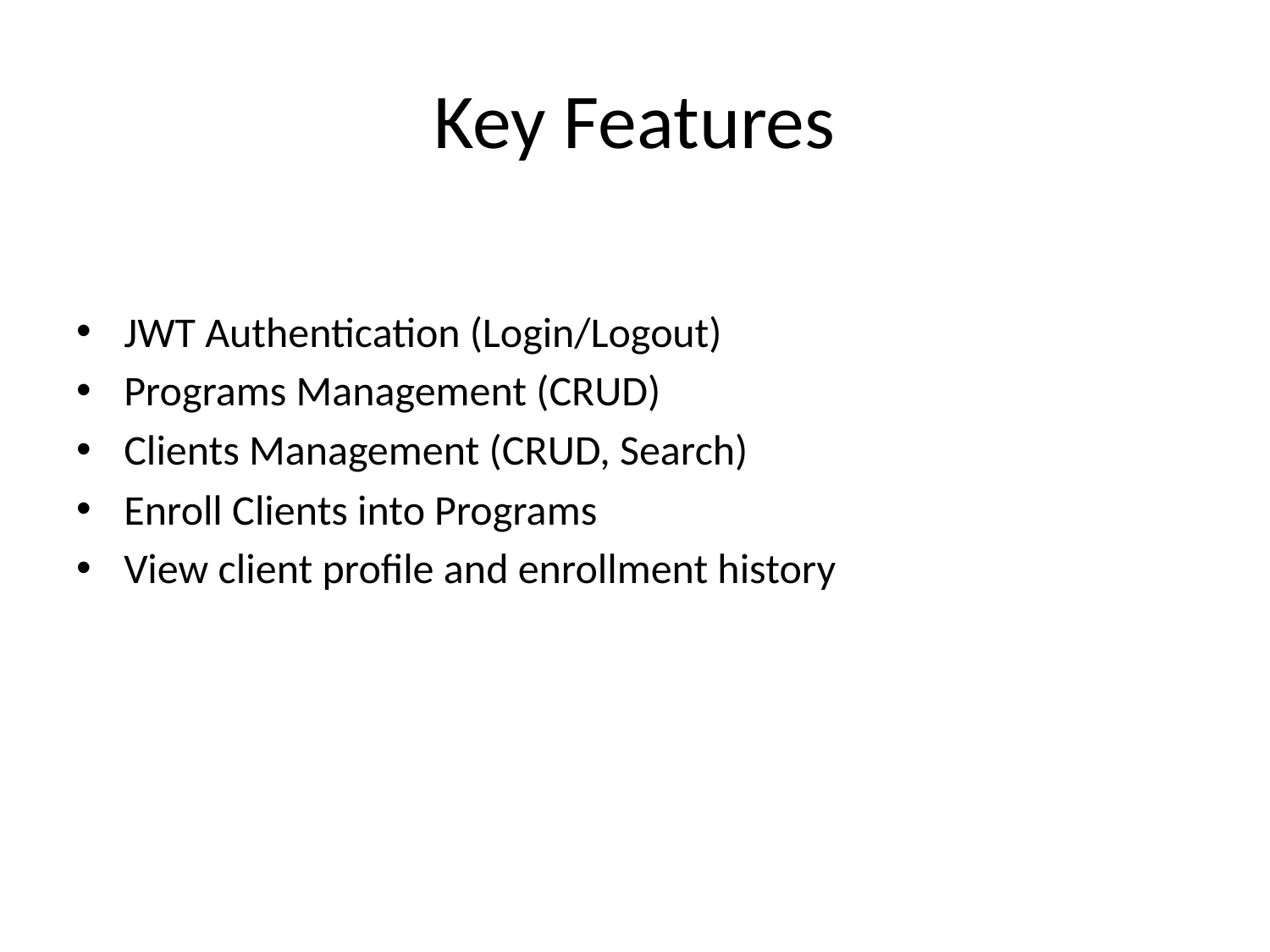

# Key Features

JWT Authentication (Login/Logout)
Programs Management (CRUD)
Clients Management (CRUD, Search)
Enroll Clients into Programs
View client profile and enrollment history